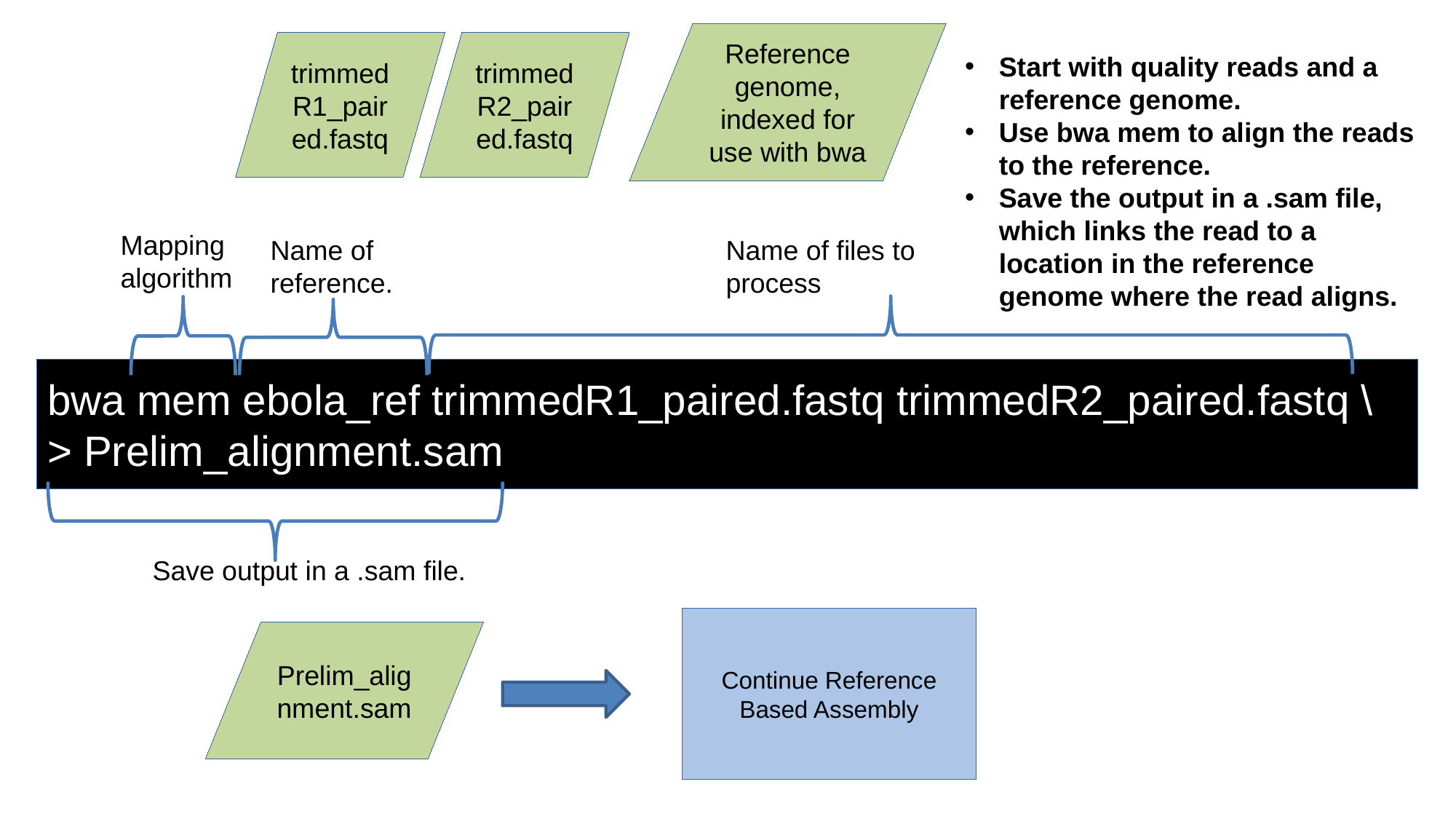

Reference genome, indexed for use with bwa
trimmedR1_paired.fastq
trimmedR2_paired.fastq
Start with quality reads and a reference genome.
Use bwa mem to align the reads to the reference.
Save the output in a .sam file, which links the read to a location in the reference genome where the read aligns.
Mapping algorithm
Name of reference.
Name of files to process

bwa mem ebola_ref trimmedR1_paired.fastq trimmedR2_paired.fastq \
> Prelim_alignment.sam
Save output in a .sam file.
Continue Reference Based Assembly
Prelim_alignment.sam